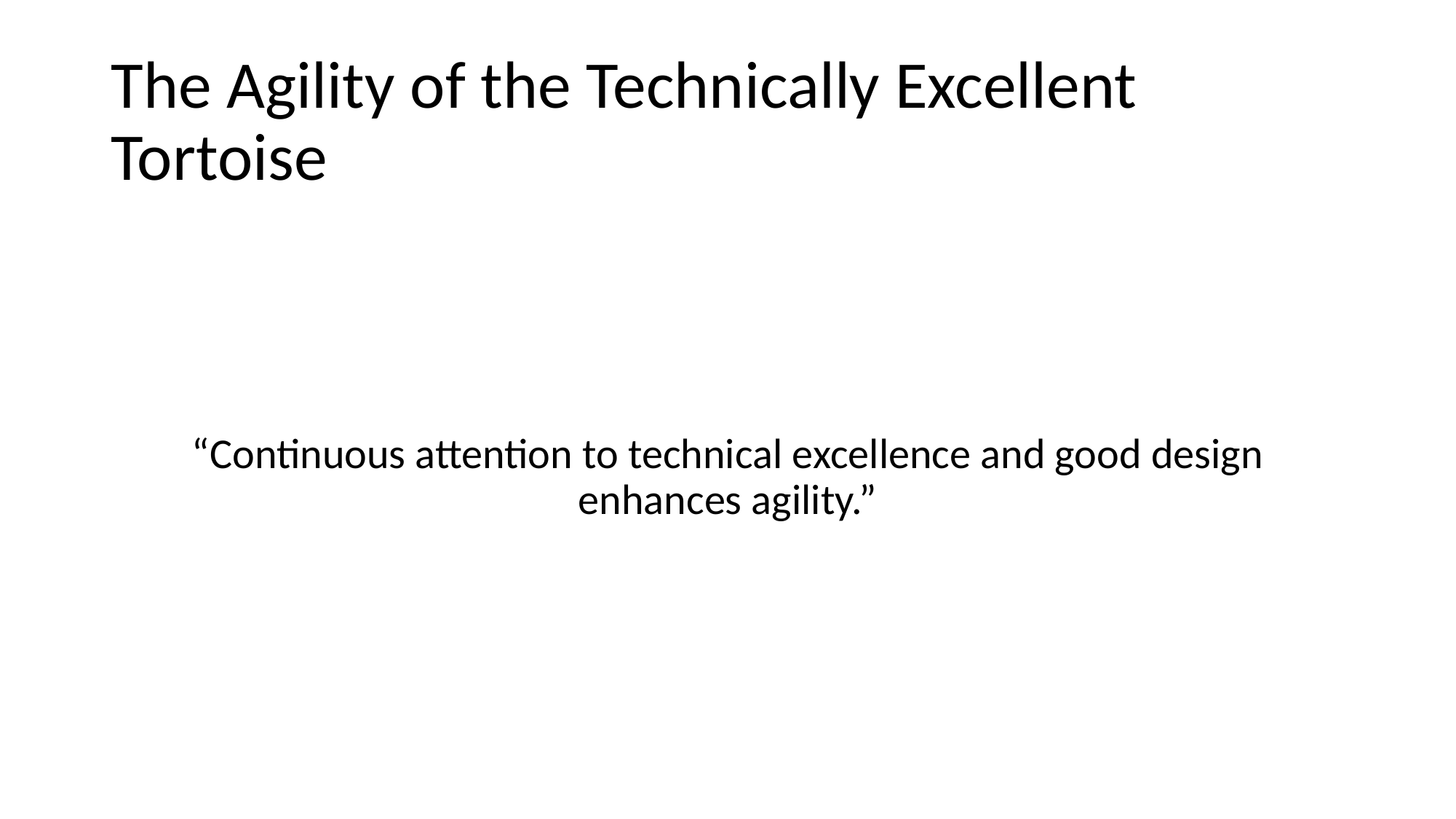

# The Agility of the Technically Excellent Tortoise
“Continuous attention to technical excellence and good design enhances agility.”